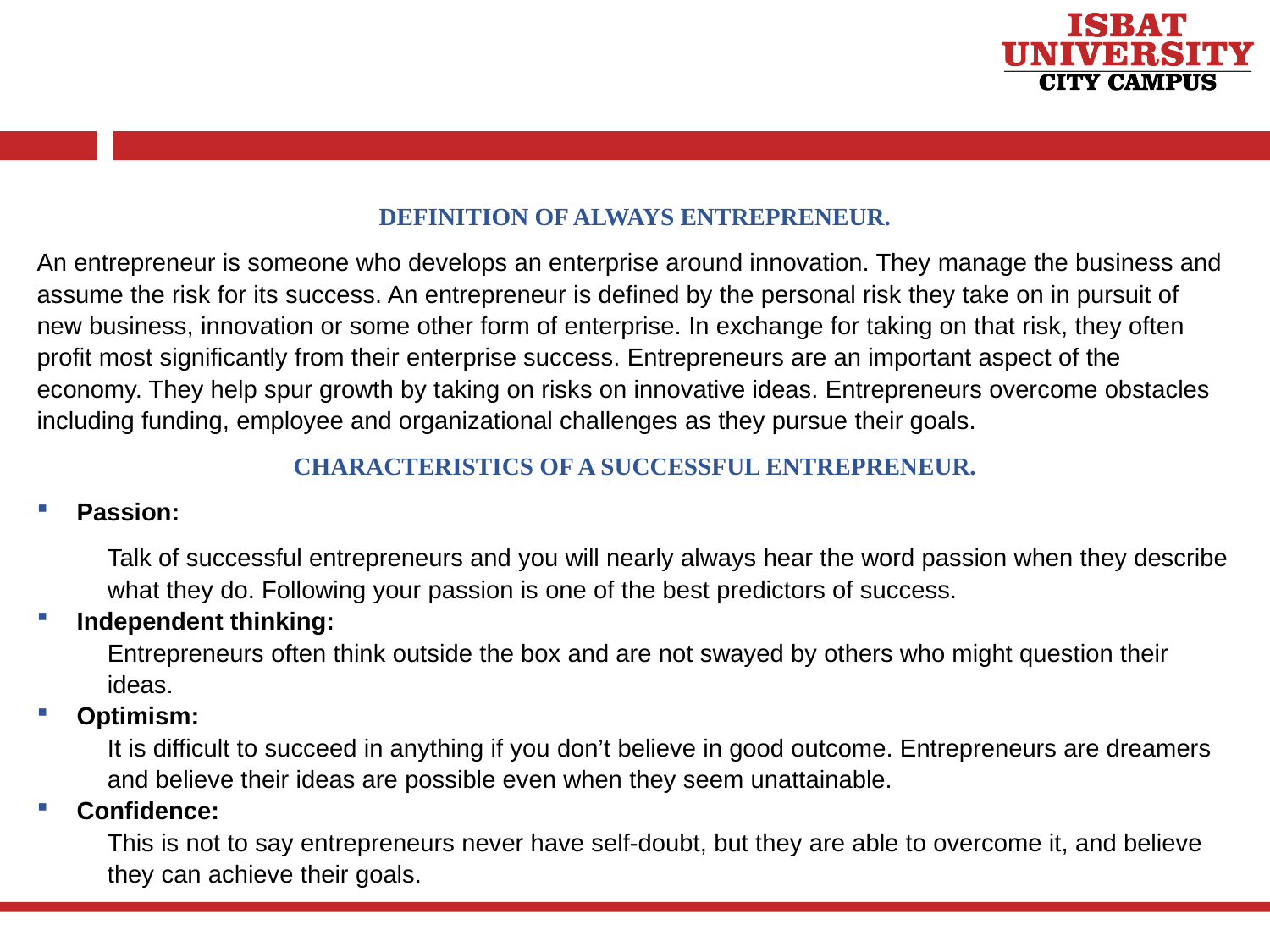

DEFINITION OF ALWAYS ENTREPRENEUR.
An entrepreneur is someone who develops an enterprise around innovation. They manage the business and assume the risk for its success. An entrepreneur is defined by the personal risk they take on in pursuit of new business, innovation or some other form of enterprise. In exchange for taking on that risk, they often profit most significantly from their enterprise success. Entrepreneurs are an important aspect of the economy. They help spur growth by taking on risks on innovative ideas. Entrepreneurs overcome obstacles including funding, employee and organizational challenges as they pursue their goals.
CHARACTERISTICS OF A SUCCESSFUL ENTREPRENEUR.
Passion:
Talk of successful entrepreneurs and you will nearly always hear the word passion when they describe what they do. Following your passion is one of the best predictors of success.
Independent thinking:
Entrepreneurs often think outside the box and are not swayed by others who might question their ideas.
Optimism:
It is difficult to succeed in anything if you don’t believe in good outcome. Entrepreneurs are dreamers and believe their ideas are possible even when they seem unattainable.
Confidence:
This is not to say entrepreneurs never have self-doubt, but they are able to overcome it, and believe they can achieve their goals.